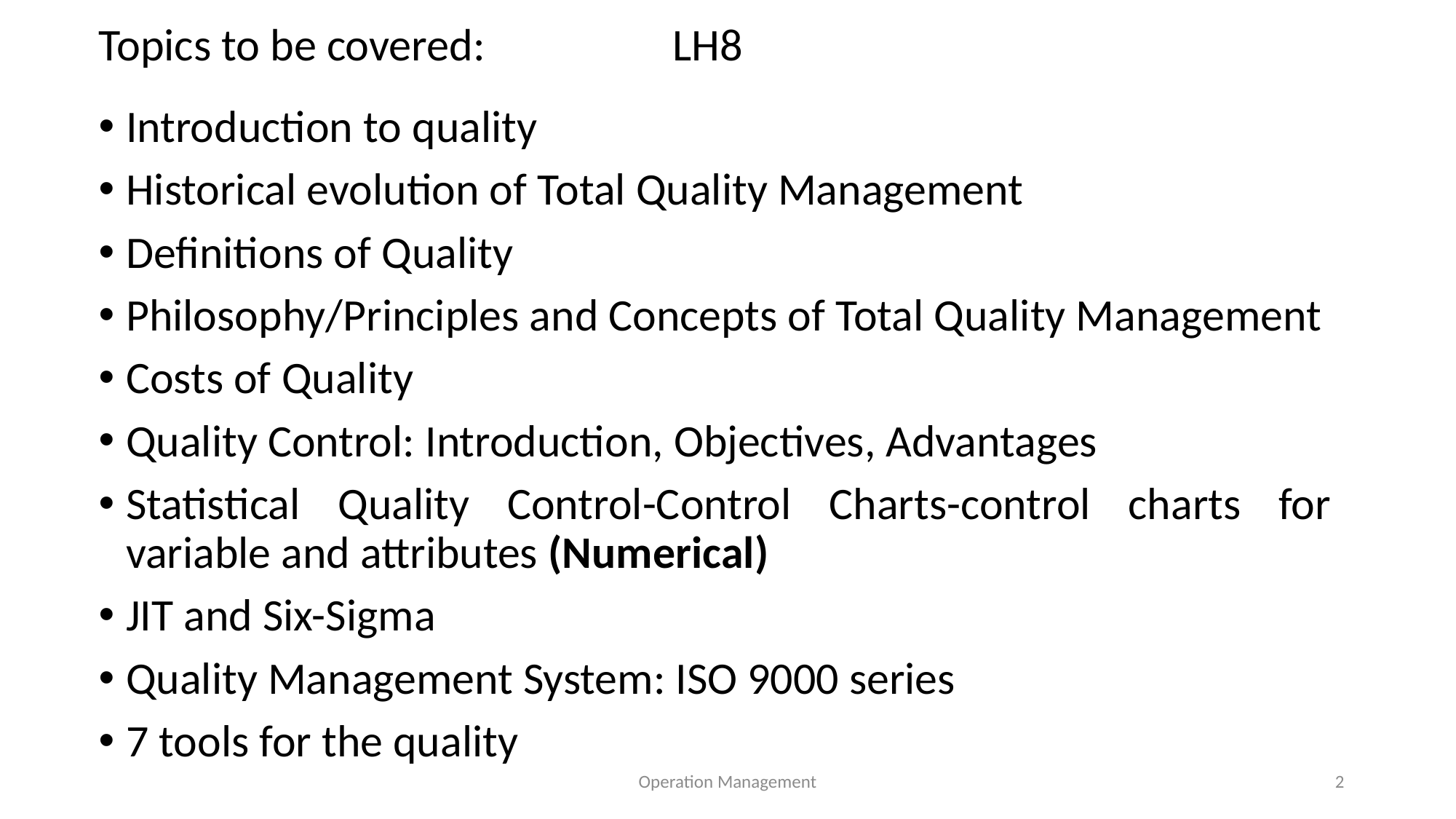

# Topics to be covered:						   LH8
Introduction to quality
Historical evolution of Total Quality Management
Definitions of Quality
Philosophy/Principles and Concepts of Total Quality Management
Costs of Quality
Quality Control: Introduction, Objectives, Advantages
Statistical Quality Control-Control Charts-control charts for variable and attributes (Numerical)
JIT and Six-Sigma
Quality Management System: ISO 9000 series
7 tools for the quality
Operation Management
2